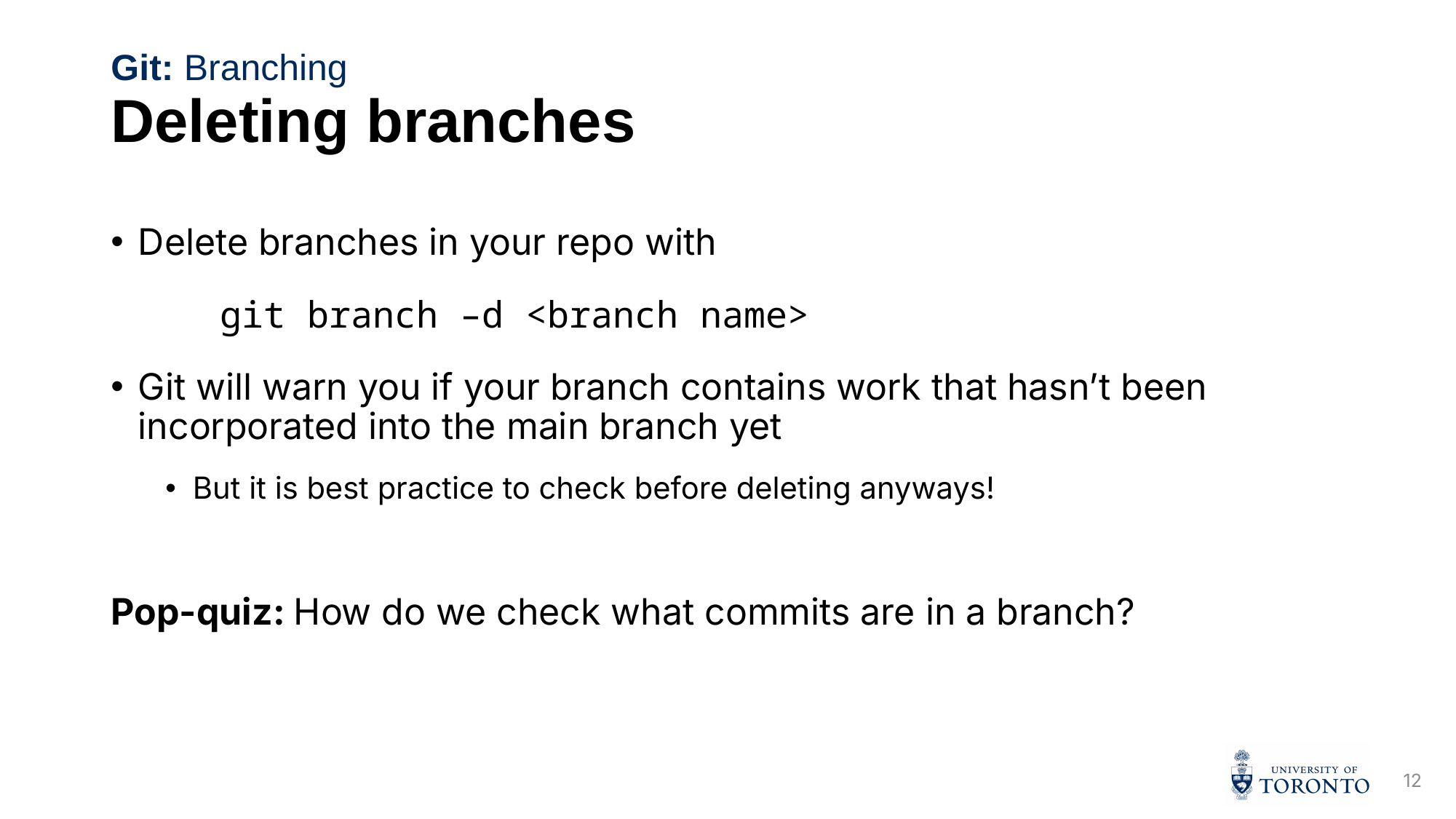

# Deleting branches
Git: Branching
Delete branches in your repo with
	git branch –d <branch name>
Git will warn you if your branch contains work that hasn’t been incorporated into the main branch yet
But it is best practice to check before deleting anyways!

Pop-quiz: How do we check what commits are in a branch?
12